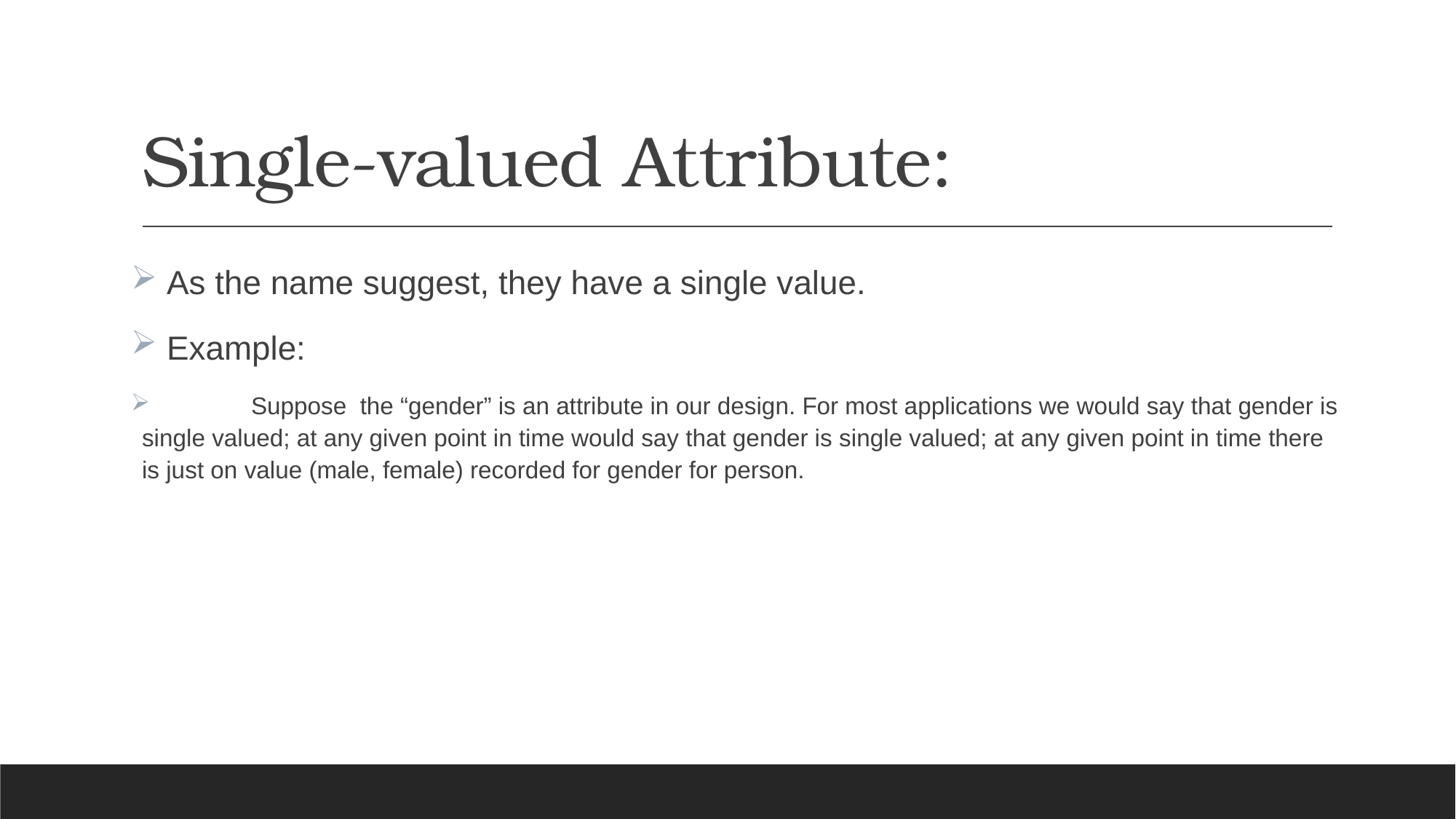

# Single-valued Attribute:
 As the name suggest, they have a single value.
 Example:
 	Suppose  the “gender” is an attribute in our design. For most applications we would say that gender is single valued; at any given point in time would say that gender is single valued; at any given point in time there is just on value (male, female) recorded for gender for person.